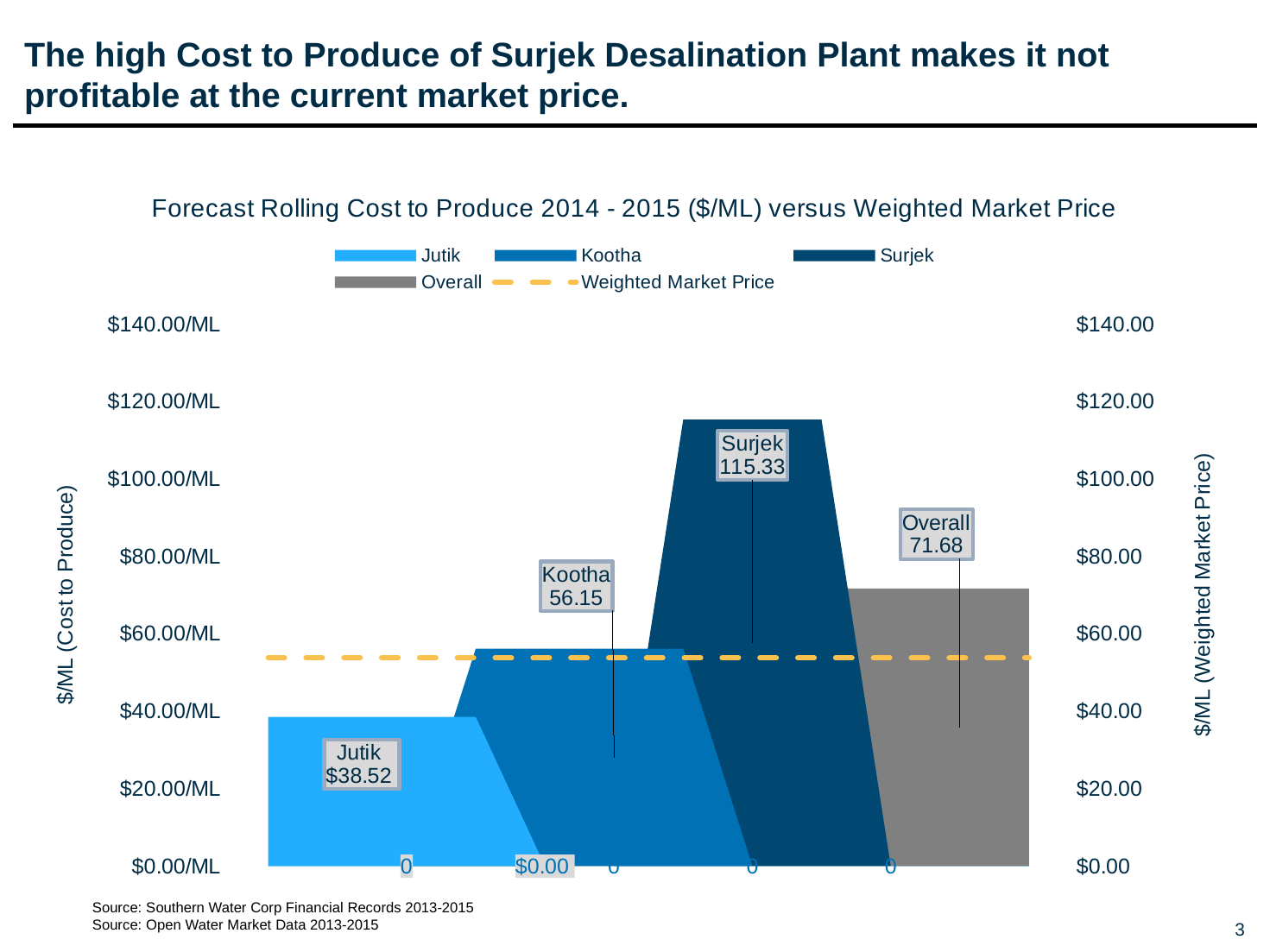

# The high Cost to Produce of Surjek Desalination Plant makes it not profitable at the current market price.

### Chart: Forecast Rolling Cost to Produce 2014 - 2015 ($/ML) versus Weighted Market Price

| Category | Jutik | Kootha | Surjek | Overall | Weighted Market Price  |
|---|---|---|---|---|---|
Source: Southern Water Corp Financial Records 2013-2015
Source: Open Water Market Data 2013-2015